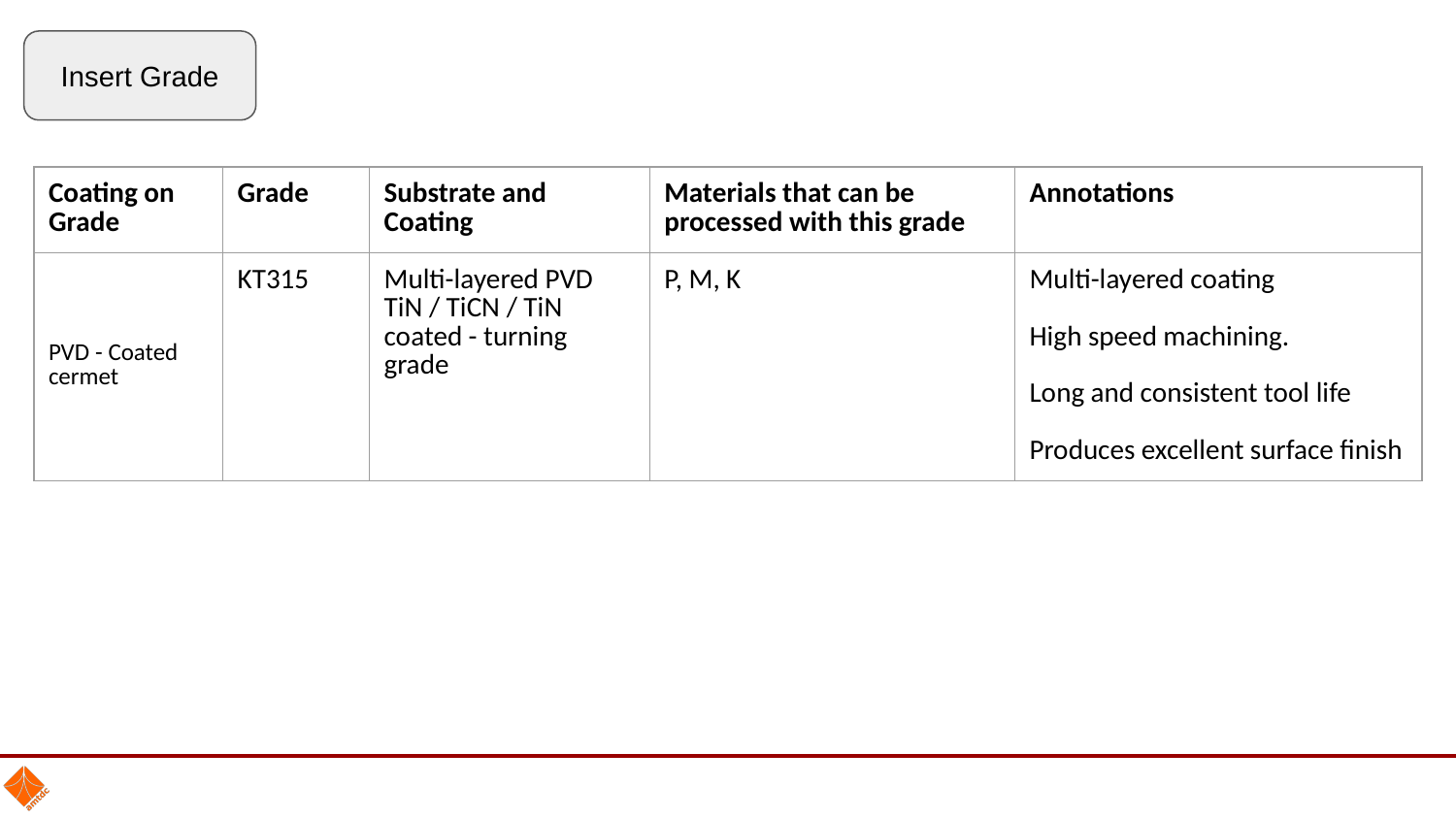

Insert Grade
| Coating on Grade | Grade | Substrate and Coating | Materials that can be processed with this grade | Annotations |
| --- | --- | --- | --- | --- |
| PVD - Coated cermet | KT315 | Multi-layered PVD TiN / TiCN / TiN coated - turning grade | P, M, K | Multi-layered coating High speed machining. Long and consistent tool life Produces excellent surface finish |